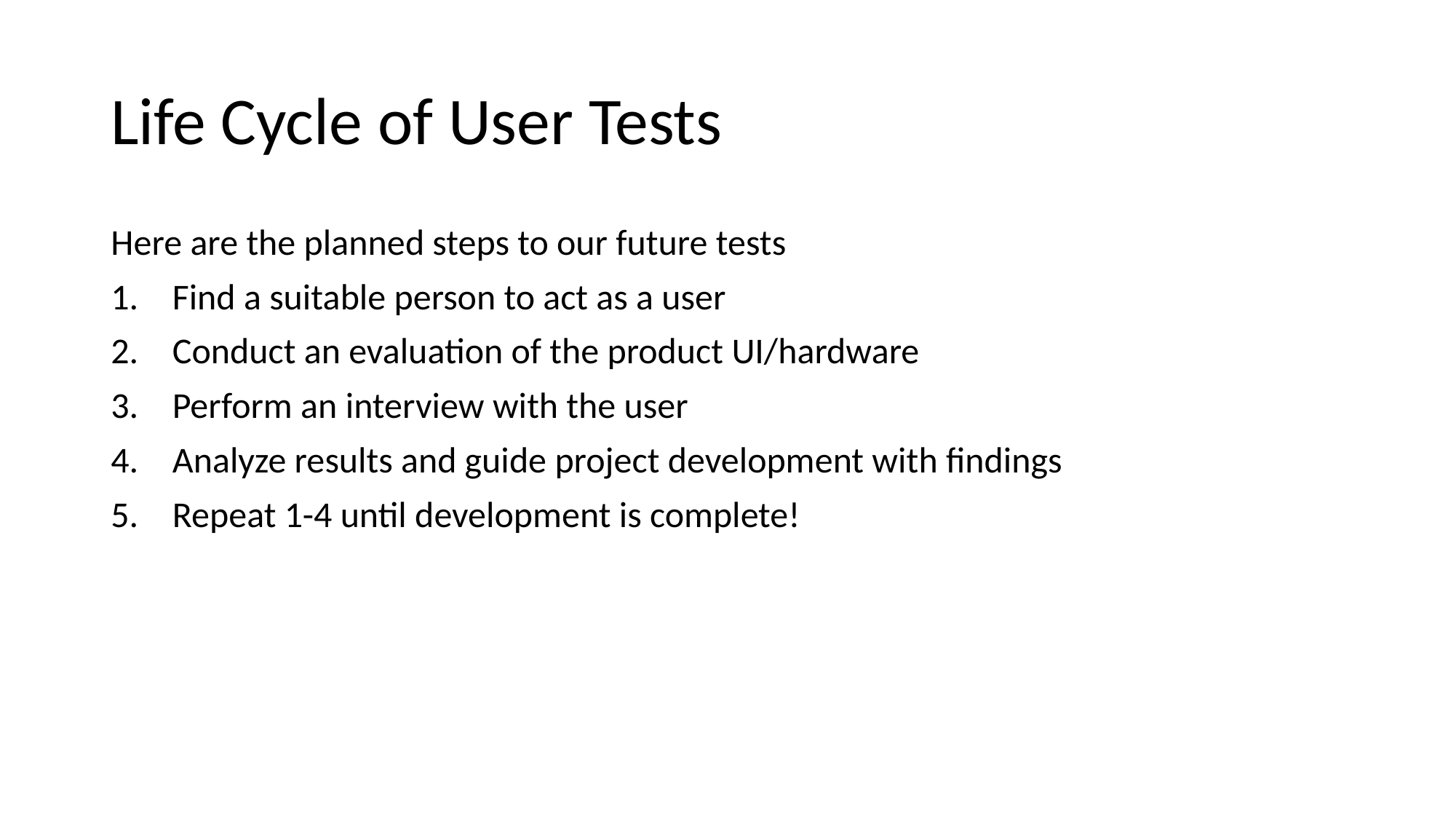

# Life Cycle of User Tests
Here are the planned steps to our future tests
Find a suitable person to act as a user
Conduct an evaluation of the product UI/hardware
Perform an interview with the user
Analyze results and guide project development with findings
Repeat 1-4 until development is complete!